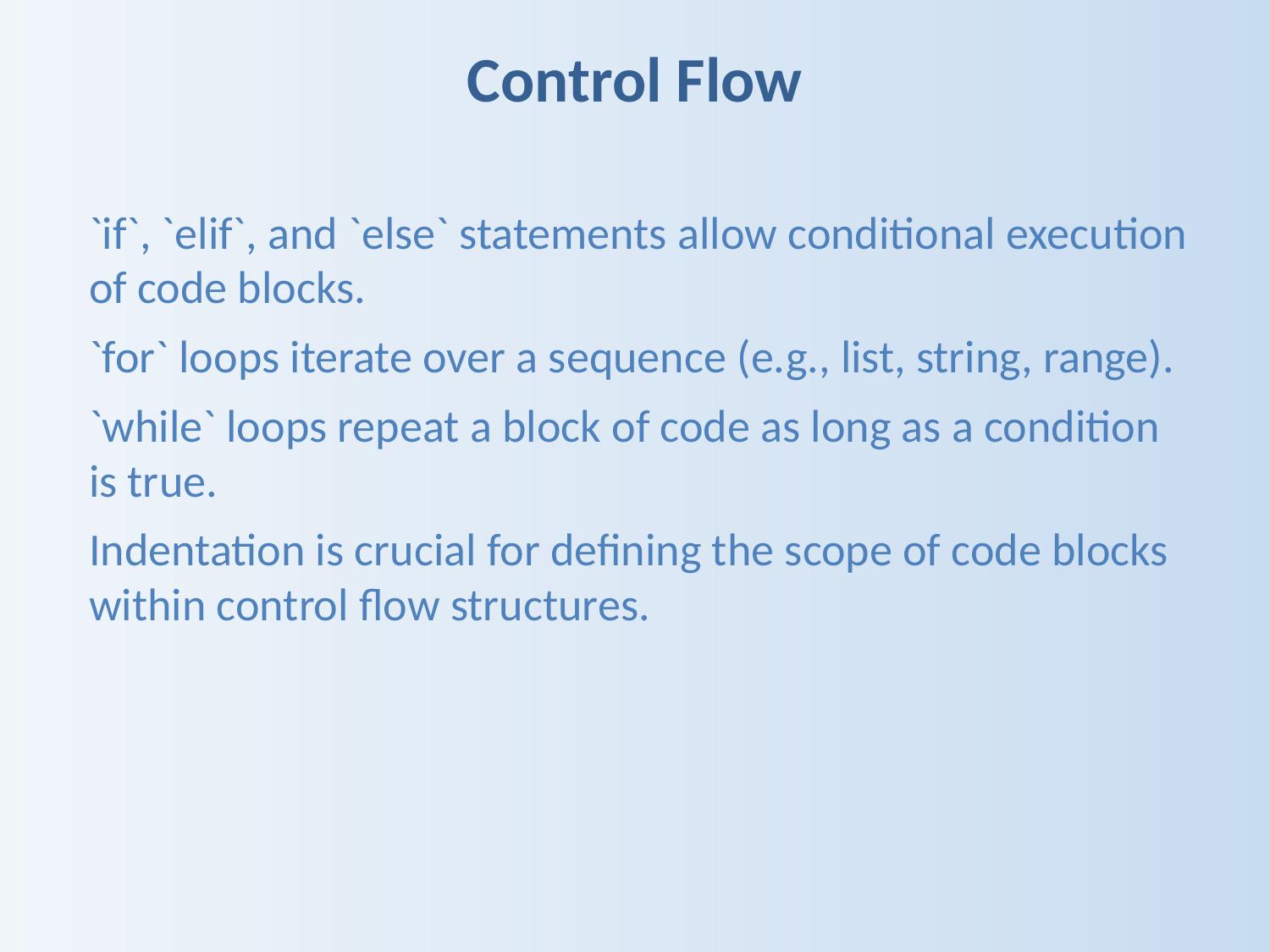

Control Flow
`if`, `elif`, and `else` statements allow conditional execution of code blocks.
`for` loops iterate over a sequence (e.g., list, string, range).
`while` loops repeat a block of code as long as a condition is true.
Indentation is crucial for defining the scope of code blocks within control flow structures.